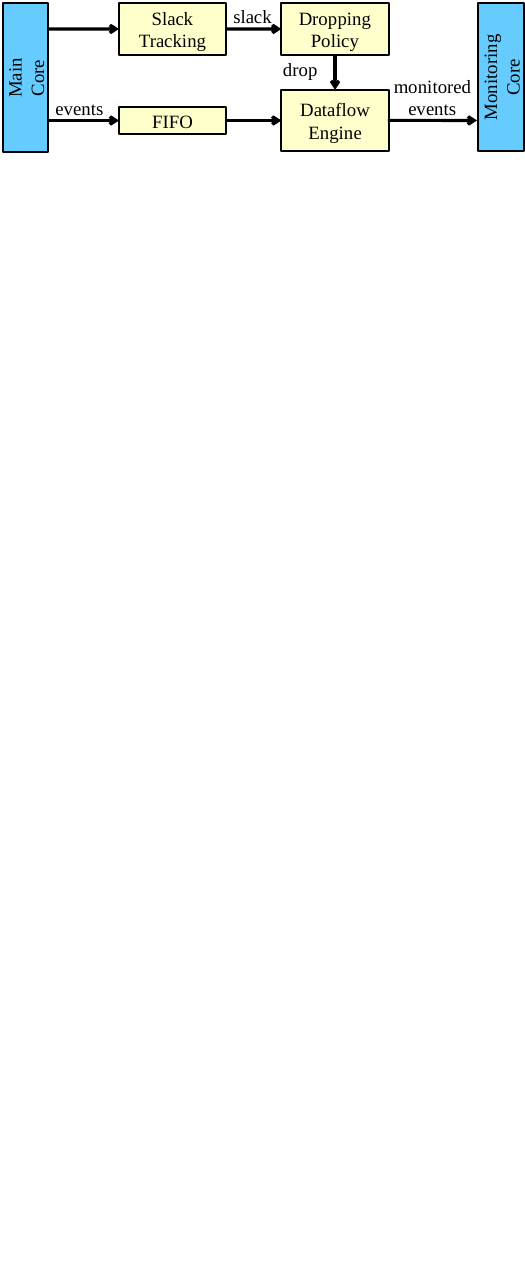

slack
Slack Tracking
Dropping Policy
drop
Monitoring Core
Main
Core
monitored events
Dataflow
Engine
events
FIFO